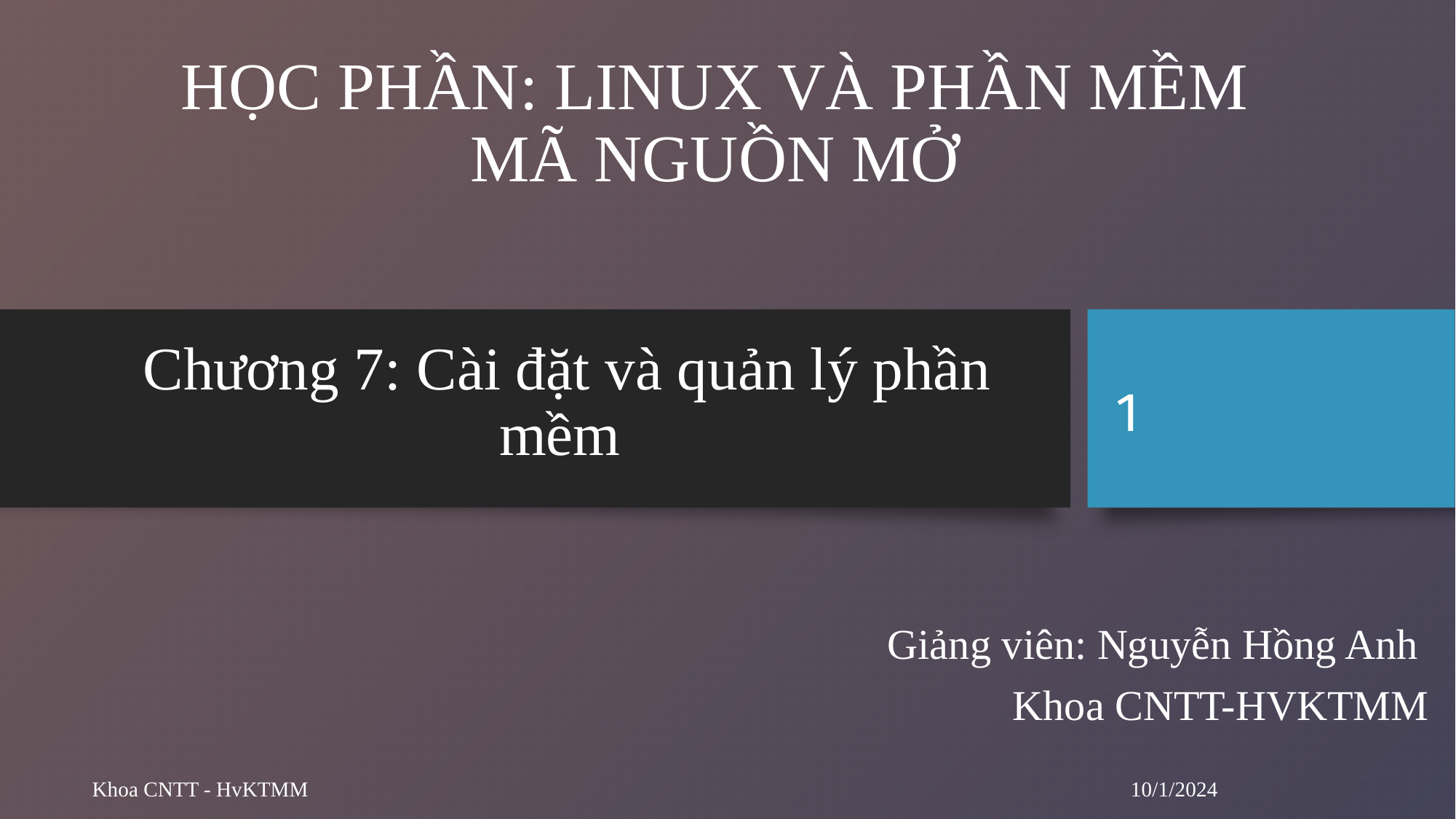

# HỌC PHẦN: LINUX VÀ PHẦN MỀM MÃ NGUỒN MỞ
Chương 7: Cài đặt và quản lý phần mềm
1
Giảng viên: Nguyễn Hồng Anh
Khoa CNTT-HVKTMM
10/1/2024
Khoa CNTT - HvKTMM